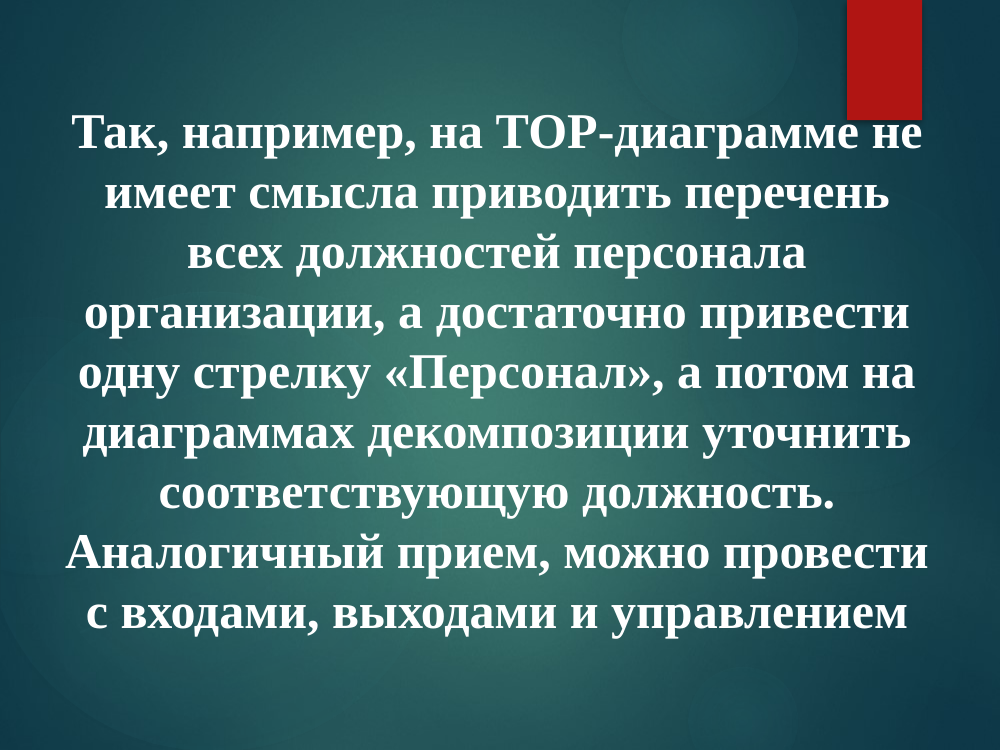

Так, например, на ТОР-диаграмме не имеет смысла приводить перечень всех должностей персонала организации, а достаточно привести одну стрелку «Персонал», а потом на диаграммах декомпозиции уточнить соответствующую должность. Аналогичный прием, можно провести с входами, выходами и управлением